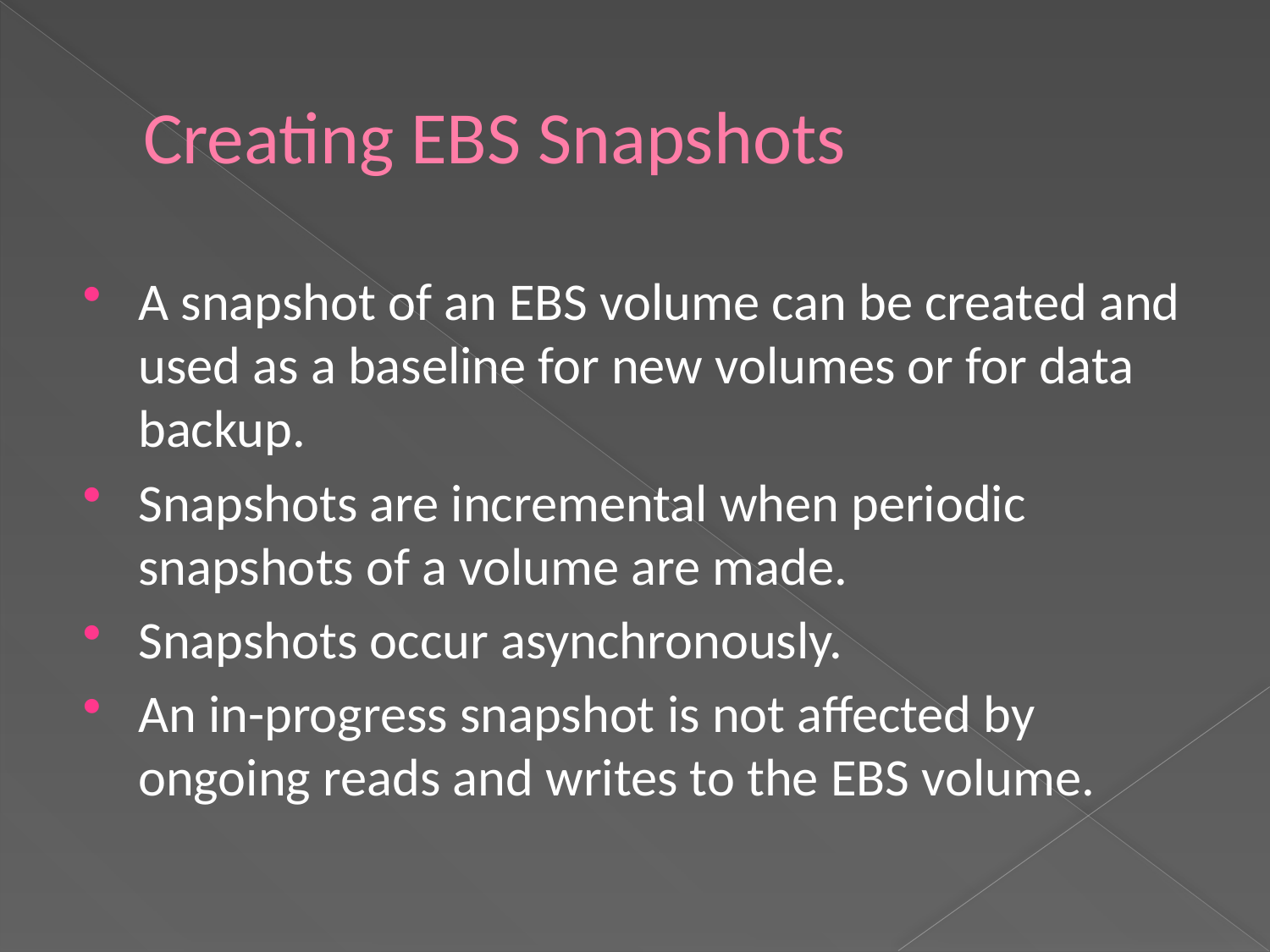

# Creating EBS Snapshots
A snapshot of an EBS volume can be created and used as a baseline for new volumes or for data backup.
Snapshots are incremental when periodic snapshots of a volume are made.
Snapshots occur asynchronously.
An in-progress snapshot is not affected by ongoing reads and writes to the EBS volume.